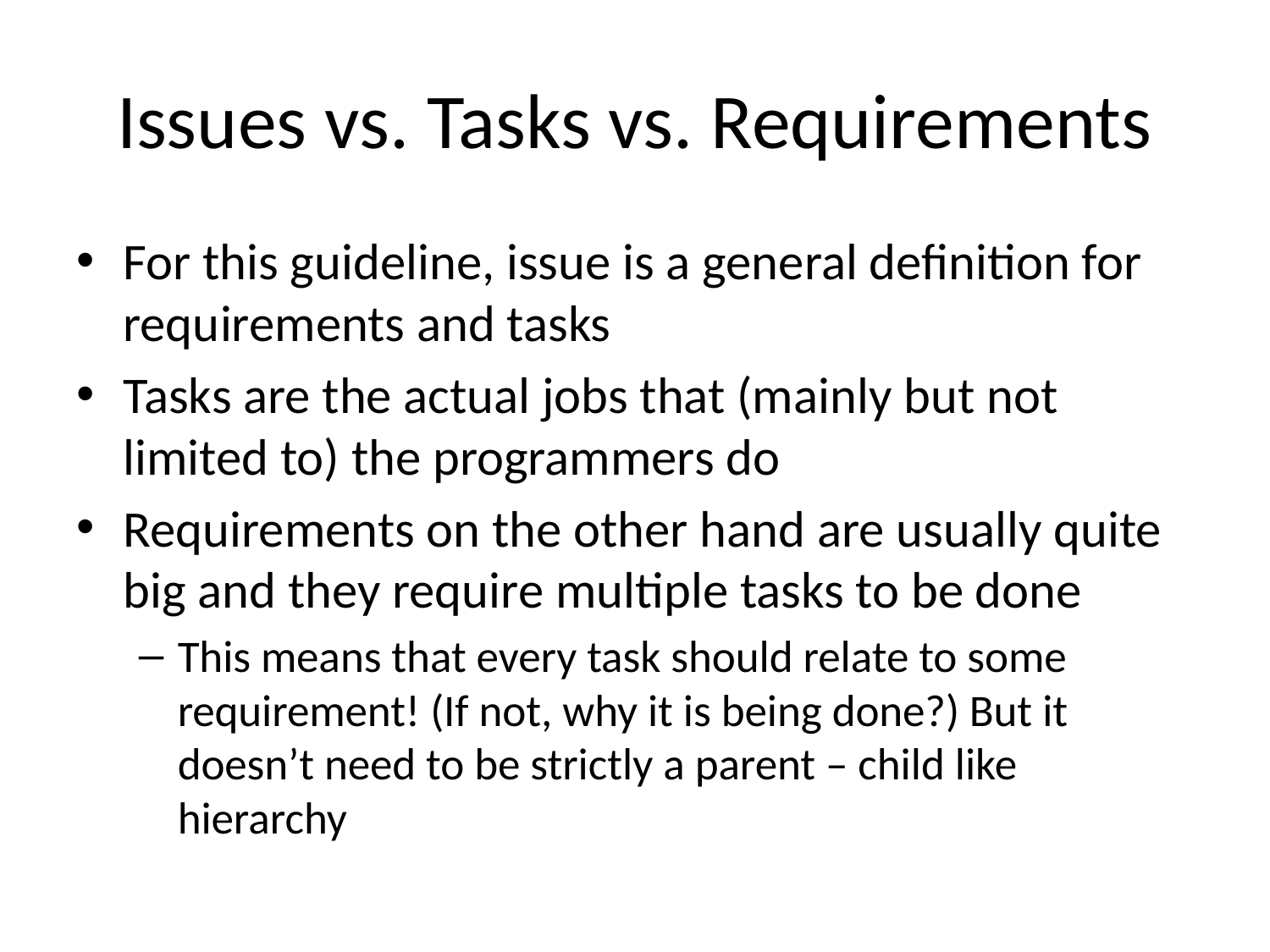

# Issues vs. Tasks vs. Requirements
For this guideline, issue is a general definition for requirements and tasks
Tasks are the actual jobs that (mainly but not limited to) the programmers do
Requirements on the other hand are usually quite big and they require multiple tasks to be done
This means that every task should relate to some requirement! (If not, why it is being done?) But it doesn’t need to be strictly a parent – child like hierarchy